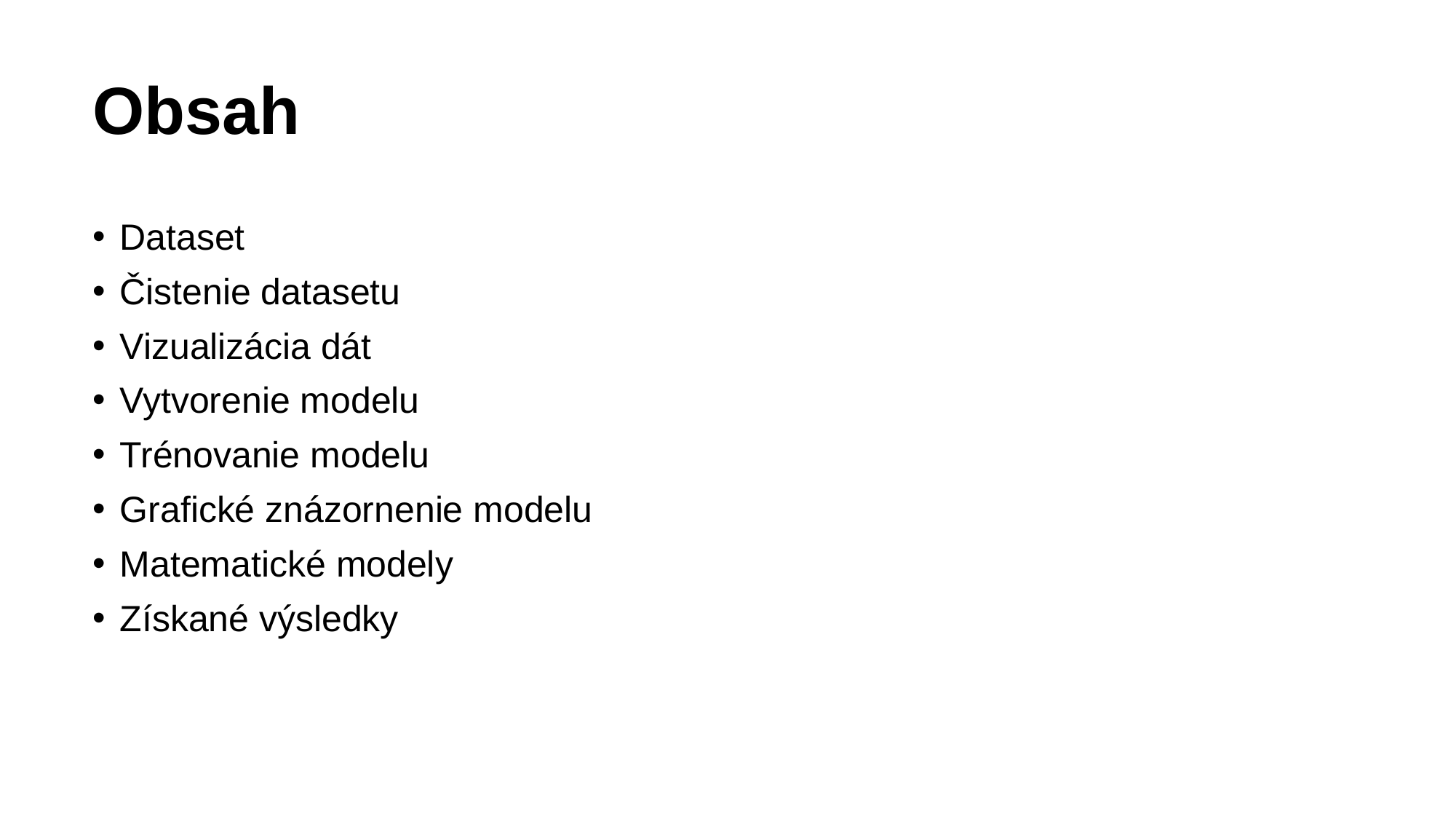

# Obsah
Dataset
Čistenie datasetu
Vizualizácia dát
Vytvorenie modelu
Trénovanie modelu
Grafické znázornenie modelu
Matematické modely
Získané výsledky